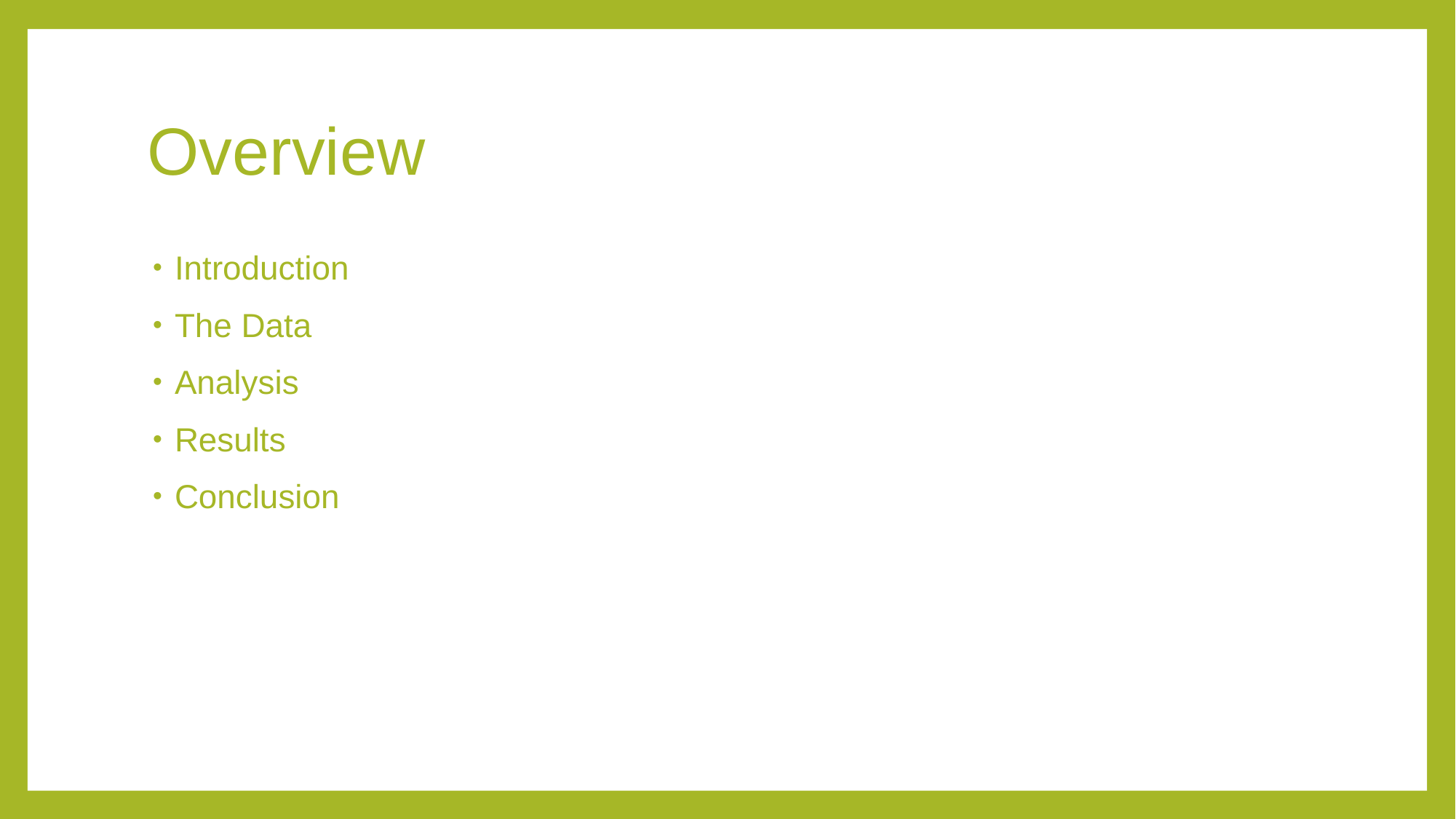

# Overview
Introduction
The Data
Analysis
Results
Conclusion